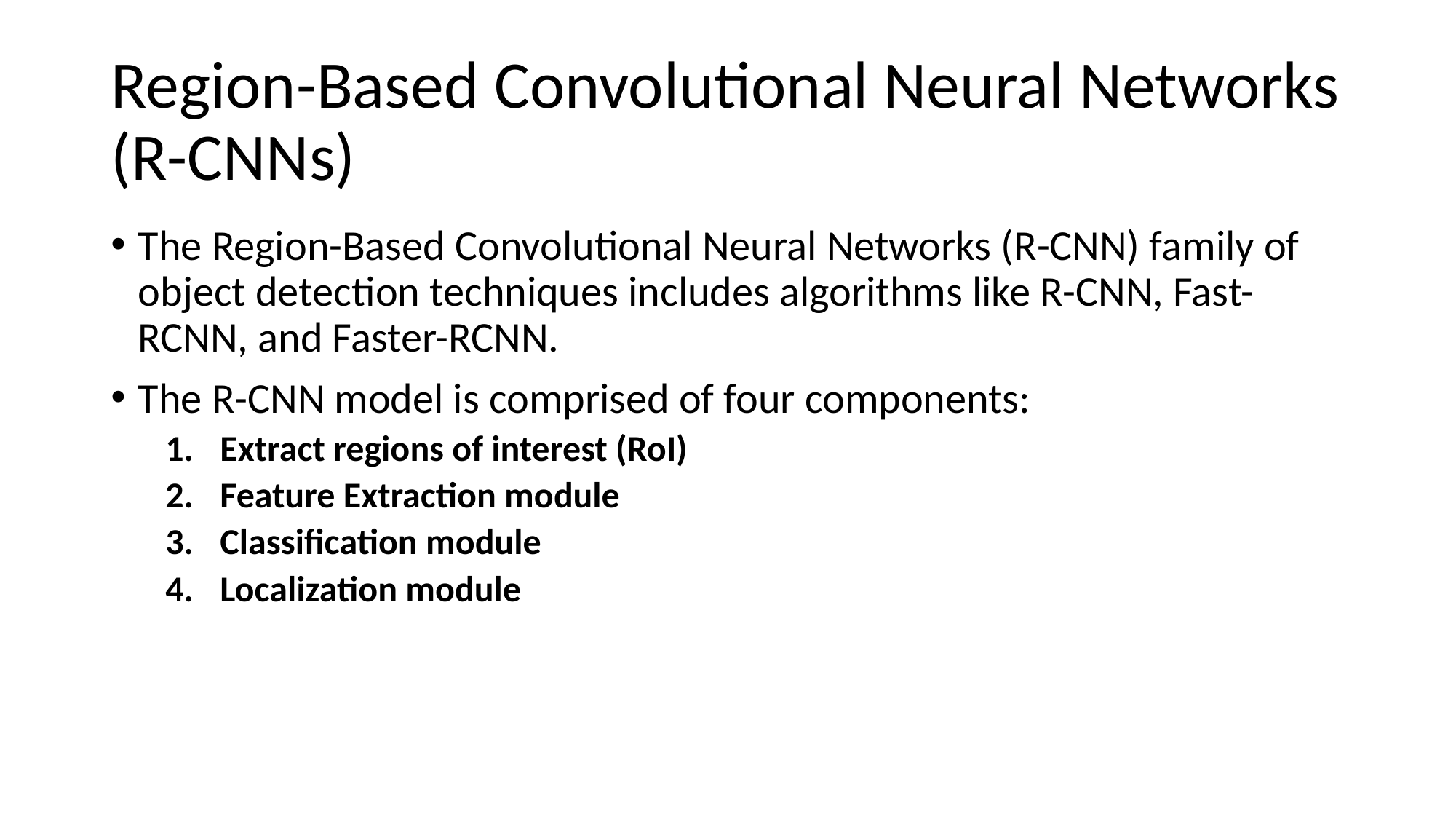

# Region-Based Convolutional Neural Networks (R-CNNs)
The Region-Based Convolutional Neural Networks (R-CNN) family of object detection techniques includes algorithms like R-CNN, Fast-RCNN, and Faster-RCNN.
The R-CNN model is comprised of four components:
Extract regions of interest (RoI)
Feature Extraction module
Classification module
Localization module